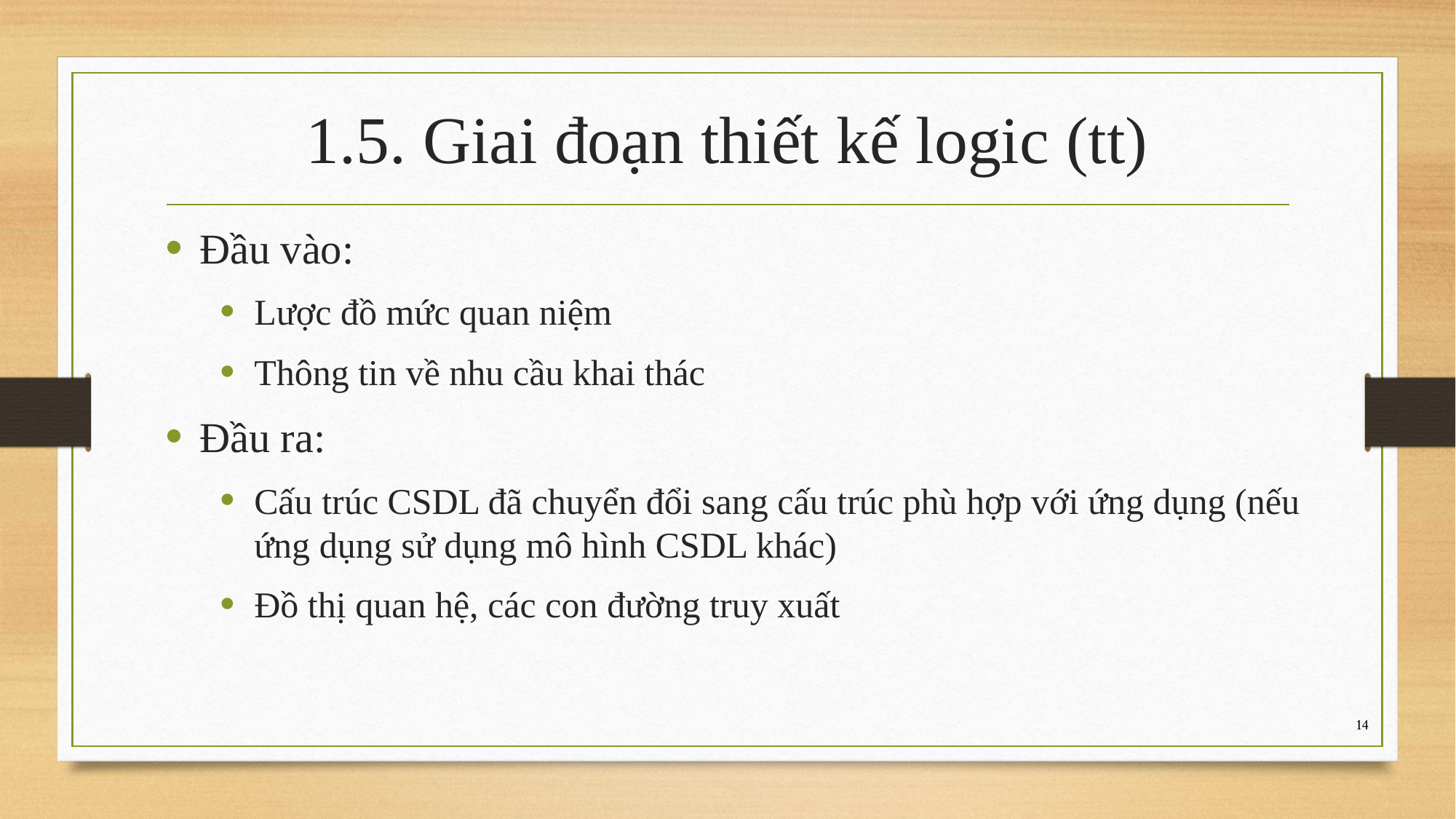

# 1.5. Giai đoạn thiết kế logic (tt)
Đầu vào:
Lược đồ mức quan niệm
Thông tin về nhu cầu khai thác
Đầu ra:
Cấu trúc CSDL đã chuyển đổi sang cấu trúc phù hợp với ứng dụng (nếu ứng dụng sử dụng mô hình CSDL khác)
Đồ thị quan hệ, các con đường truy xuất

14